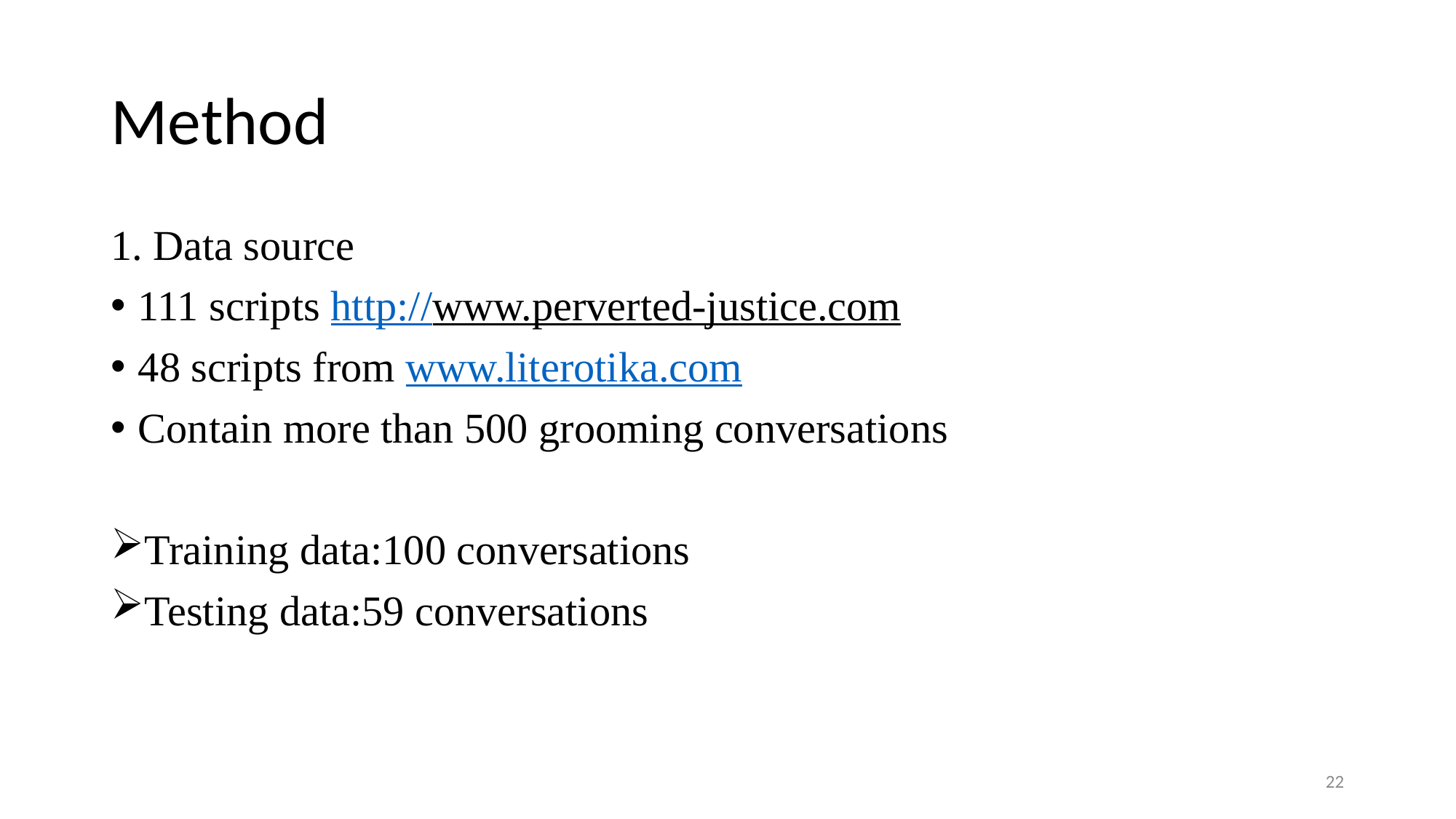

# Method
1. Data source
111 scripts http://www.perverted-justice.com
48 scripts from www.literotika.com
Contain more than 500 grooming conversations

Training data:100 conversations
Testing data:59 conversations
22